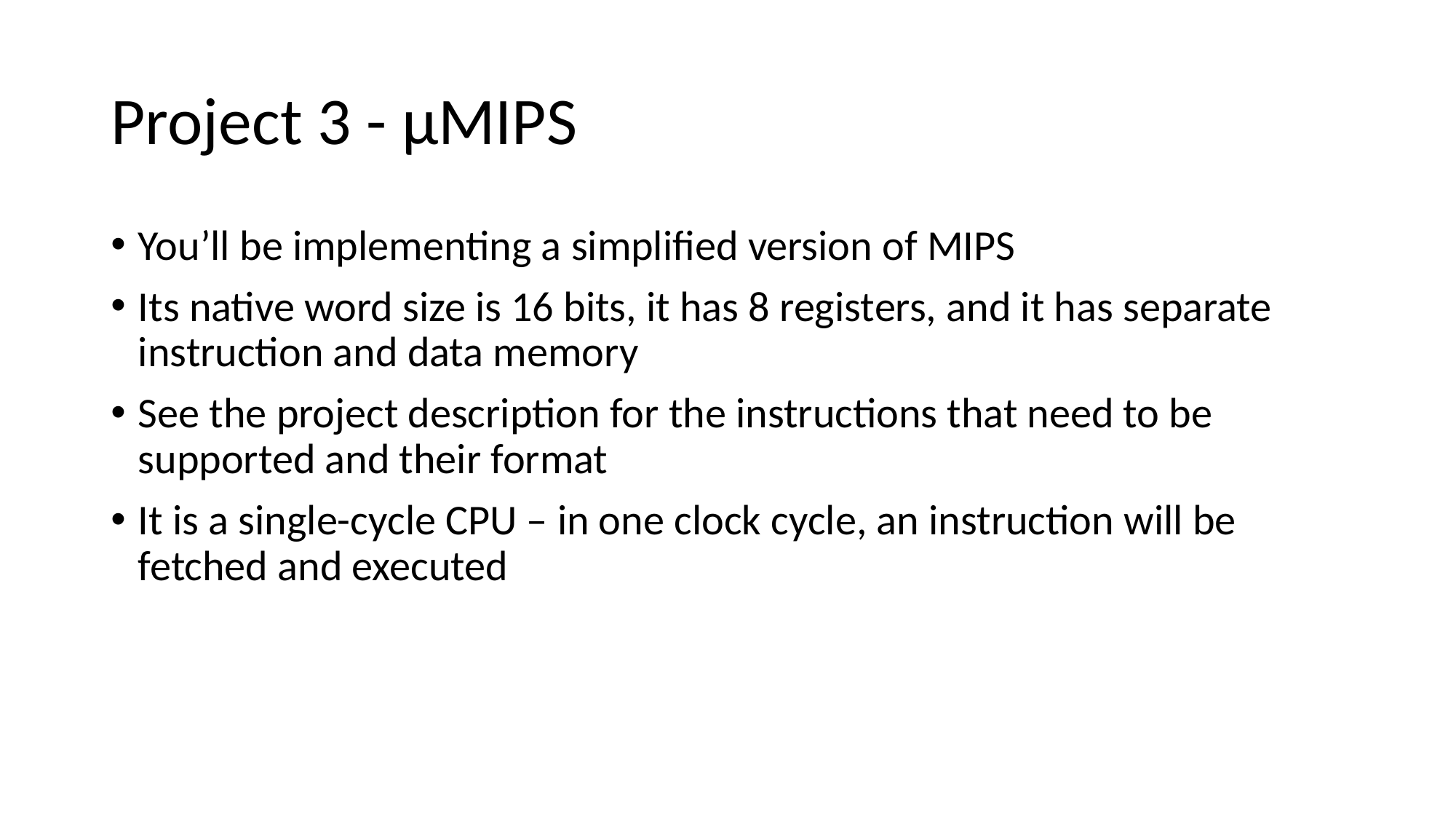

# Project 3 - µMIPS
You’ll be implementing a simplified version of MIPS
Its native word size is 16 bits, it has 8 registers, and it has separate instruction and data memory
See the project description for the instructions that need to be supported and their format
It is a single-cycle CPU – in one clock cycle, an instruction will be fetched and executed